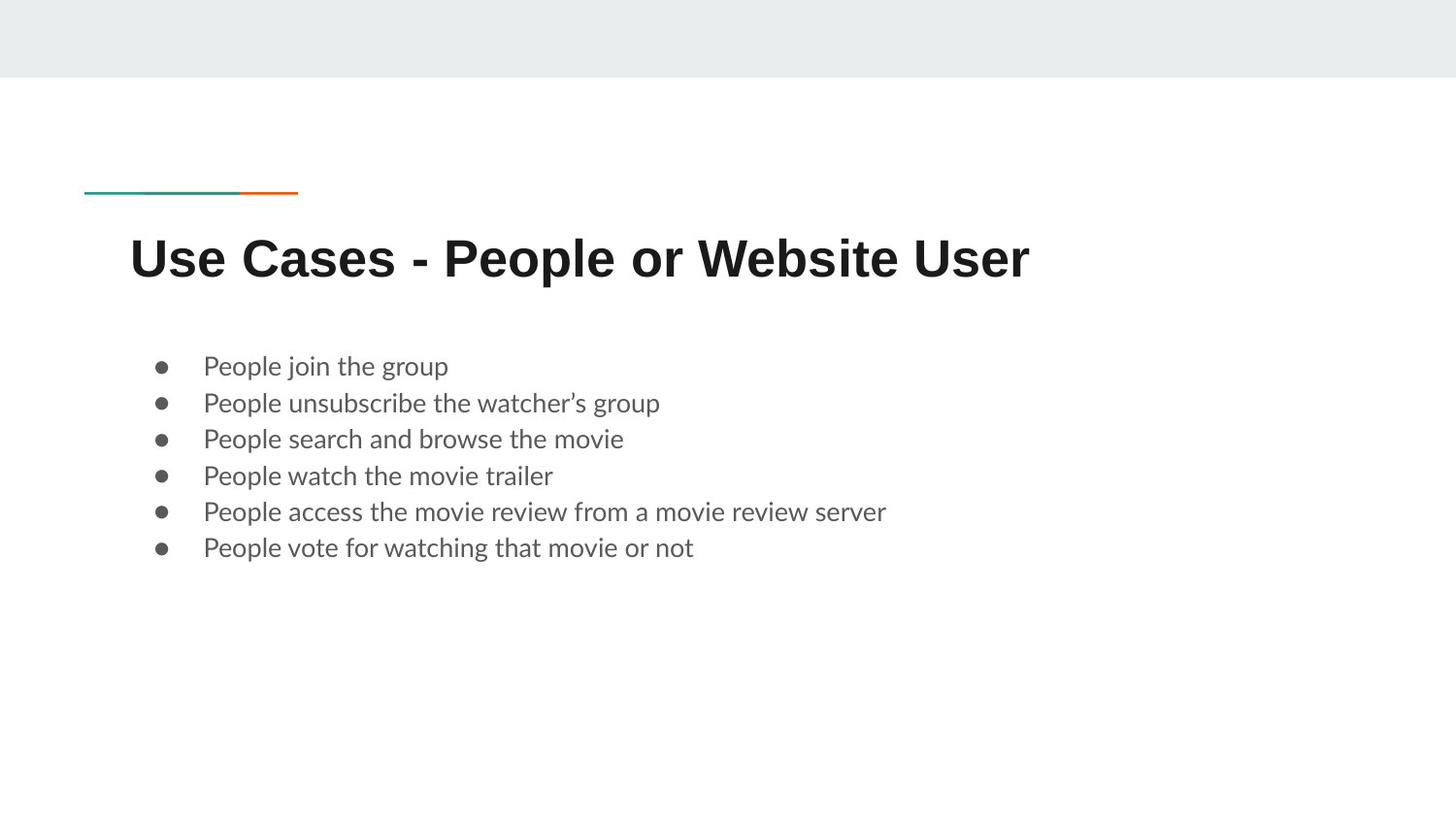

# Use Cases - People or Website User
People join the group
People unsubscribe the watcher’s group
People search and browse the movie
People watch the movie trailer
People access the movie review from a movie review server
People vote for watching that movie or not